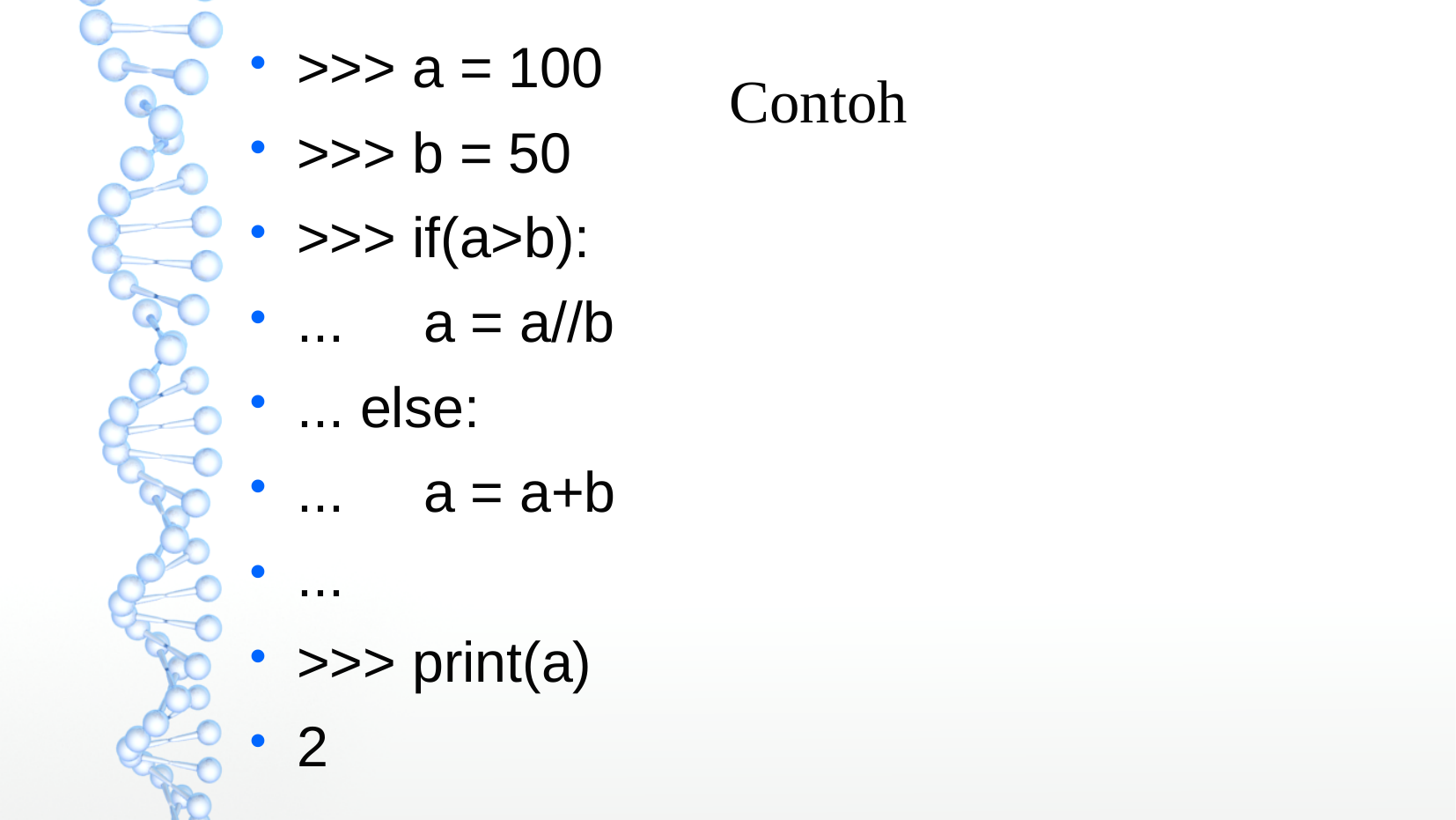

Contoh
>>> a = 100
>>> b = 50
>>> if(a>b):
...     a = a//b
... else:
...     a = a+b
...
>>> print(a)
2